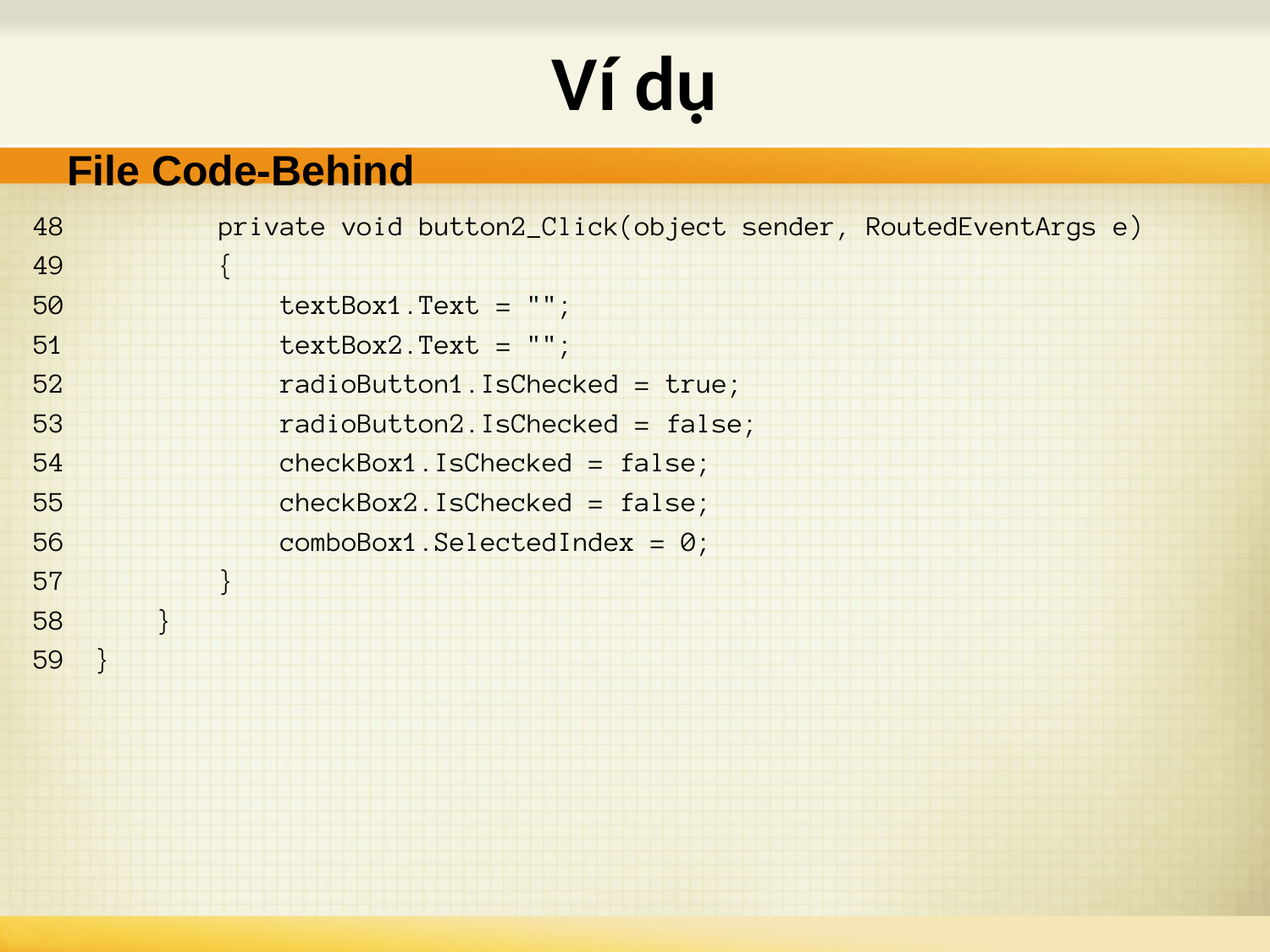

# Ví dụ
File Code-Behind
48          private void button2_Click(object sender, RoutedEventArgs e)
49          {
50              textBox1.Text = "";
51              textBox2.Text = "";
52              radioButton1.IsChecked = true;
53              radioButton2.IsChecked = false;
54              checkBox1.IsChecked = false;
55              checkBox2.IsChecked = false;
56              comboBox1.SelectedIndex = 0;
57          }
58      }
59  }